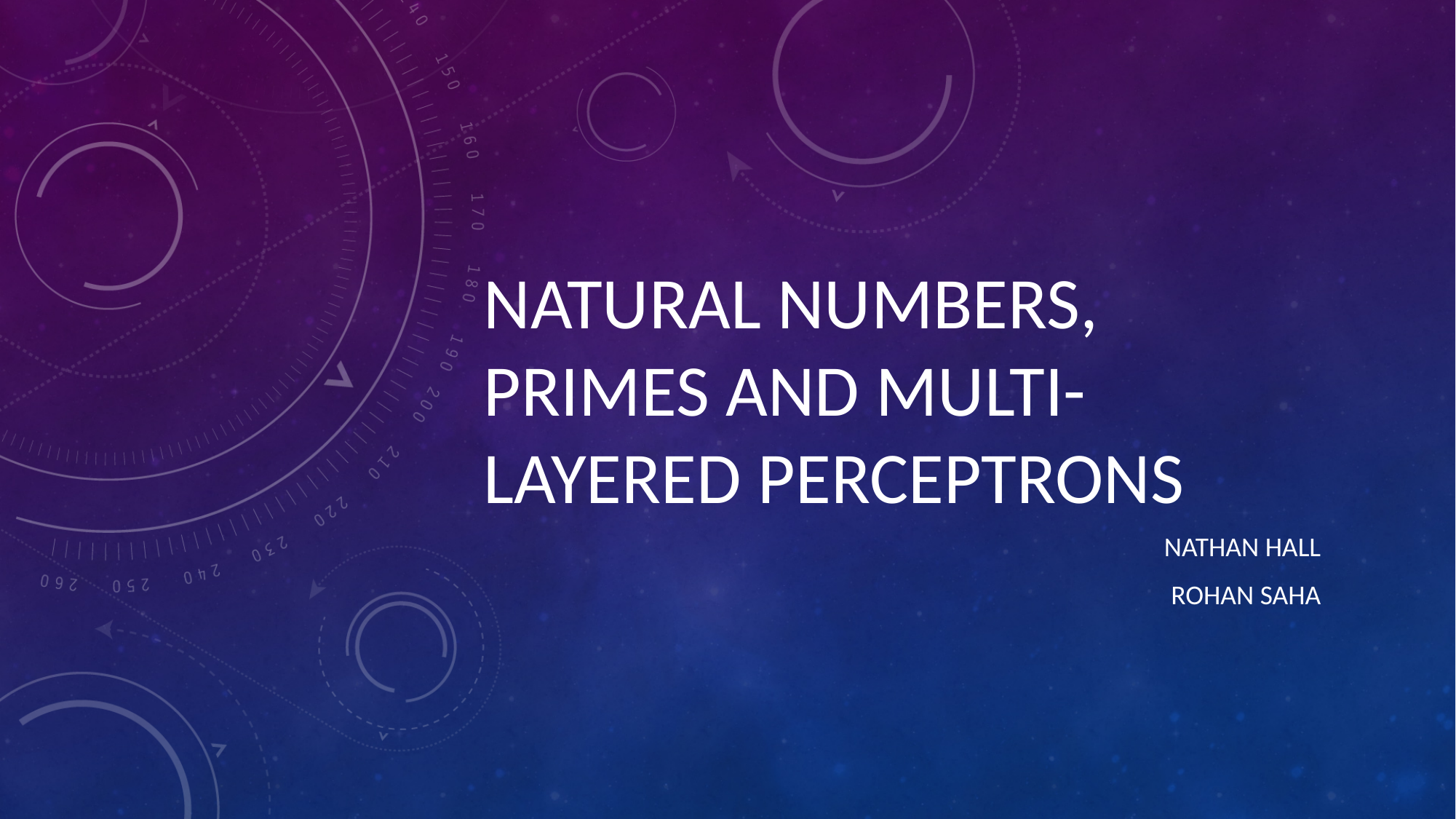

natural numbers, Primes and Multi-Layered Perceptrons
Nathan hall
Rohan Saha